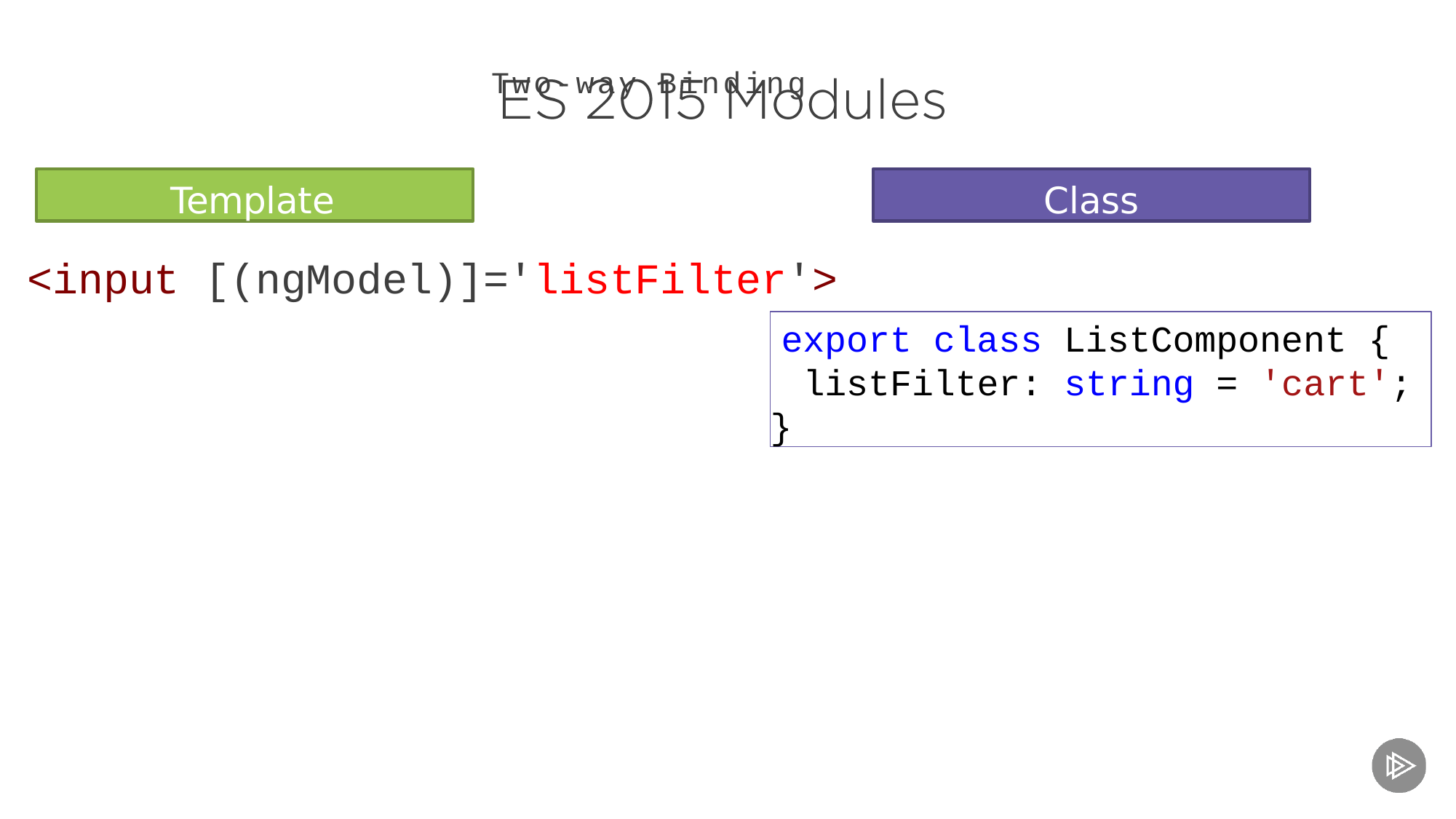

# Two-way Binding
Template
Class
<input [(ngModel)]='listFilter'>
export class ListComponent {  listFilter: string = 'cart';
}